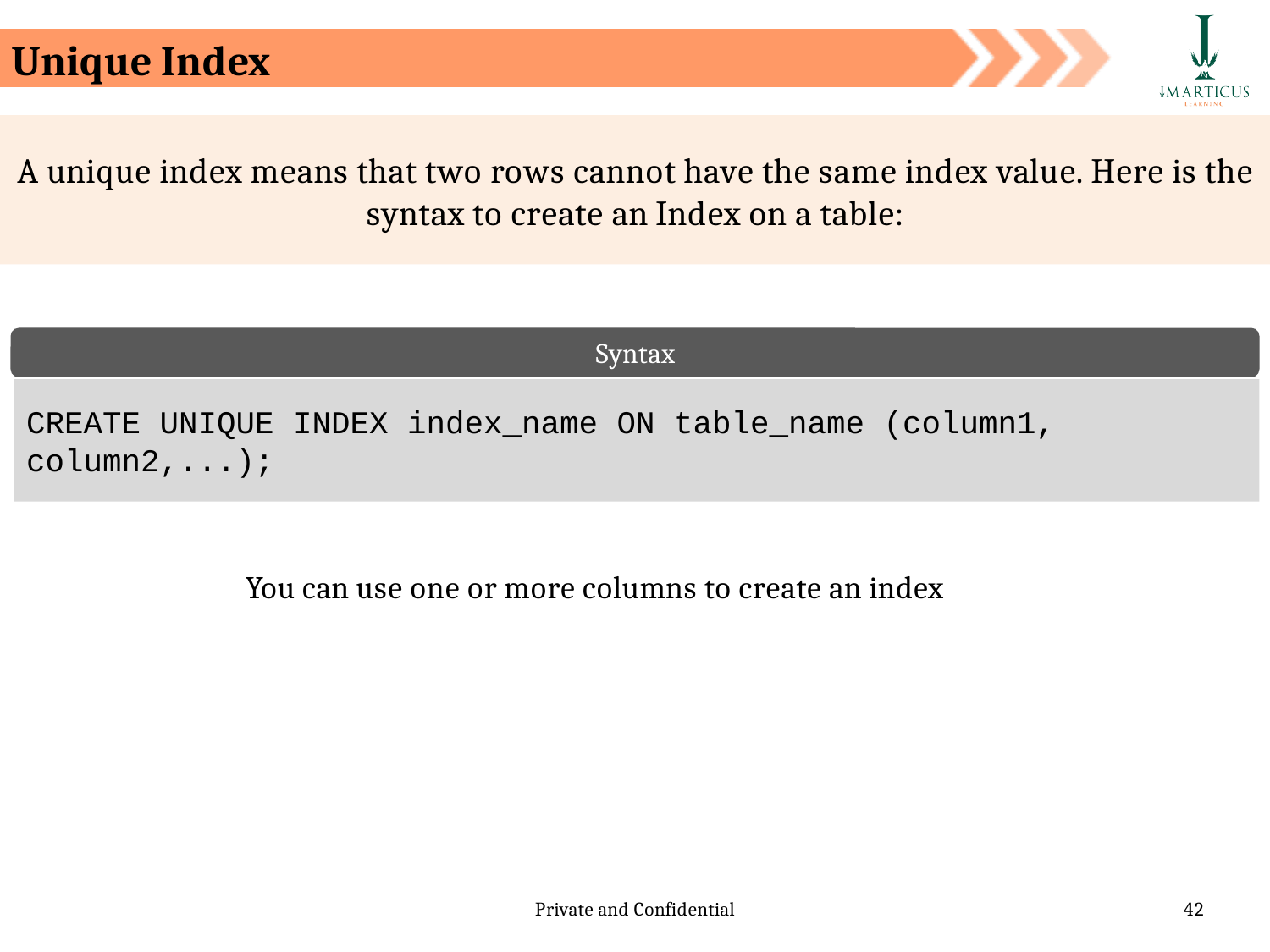

Unique Index

A unique index means that two rows cannot have the same index value. Here is the syntax to create an Index on a table:
Syntax
CREATE UNIQUE INDEX index_name ON table_name (column1, column2,...);
You can use one or more columns to create an index